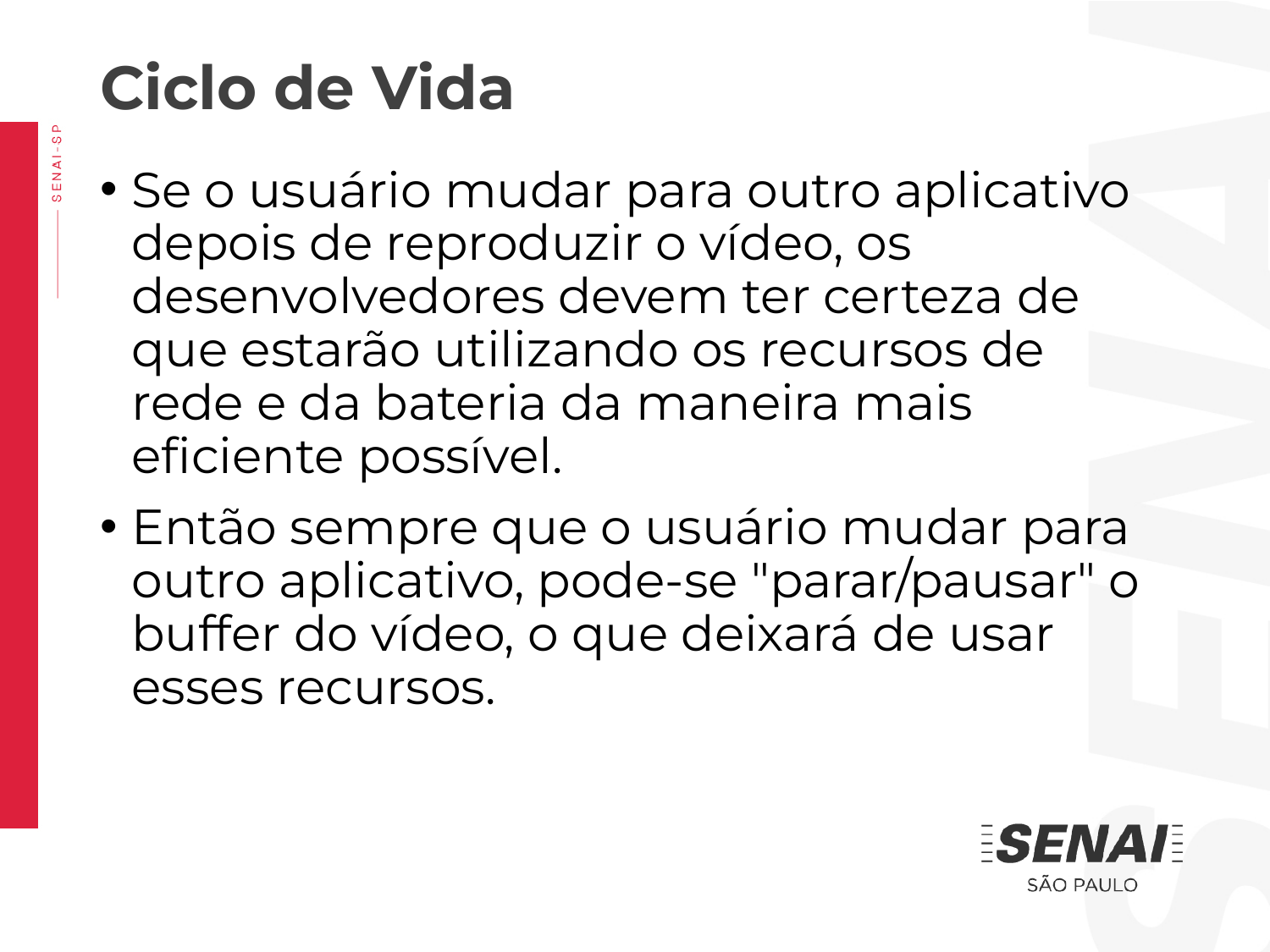

Ciclo de Vida

Se o usuário mudar para outro aplicativo depois de reproduzir o vídeo, os desenvolvedores devem ter certeza de que estarão utilizando os recursos de rede e da bateria da maneira mais eficiente possível.
Então sempre que o usuário mudar para outro aplicativo, pode-se "parar/pausar" o buffer do vídeo, o que deixará de usar esses recursos.